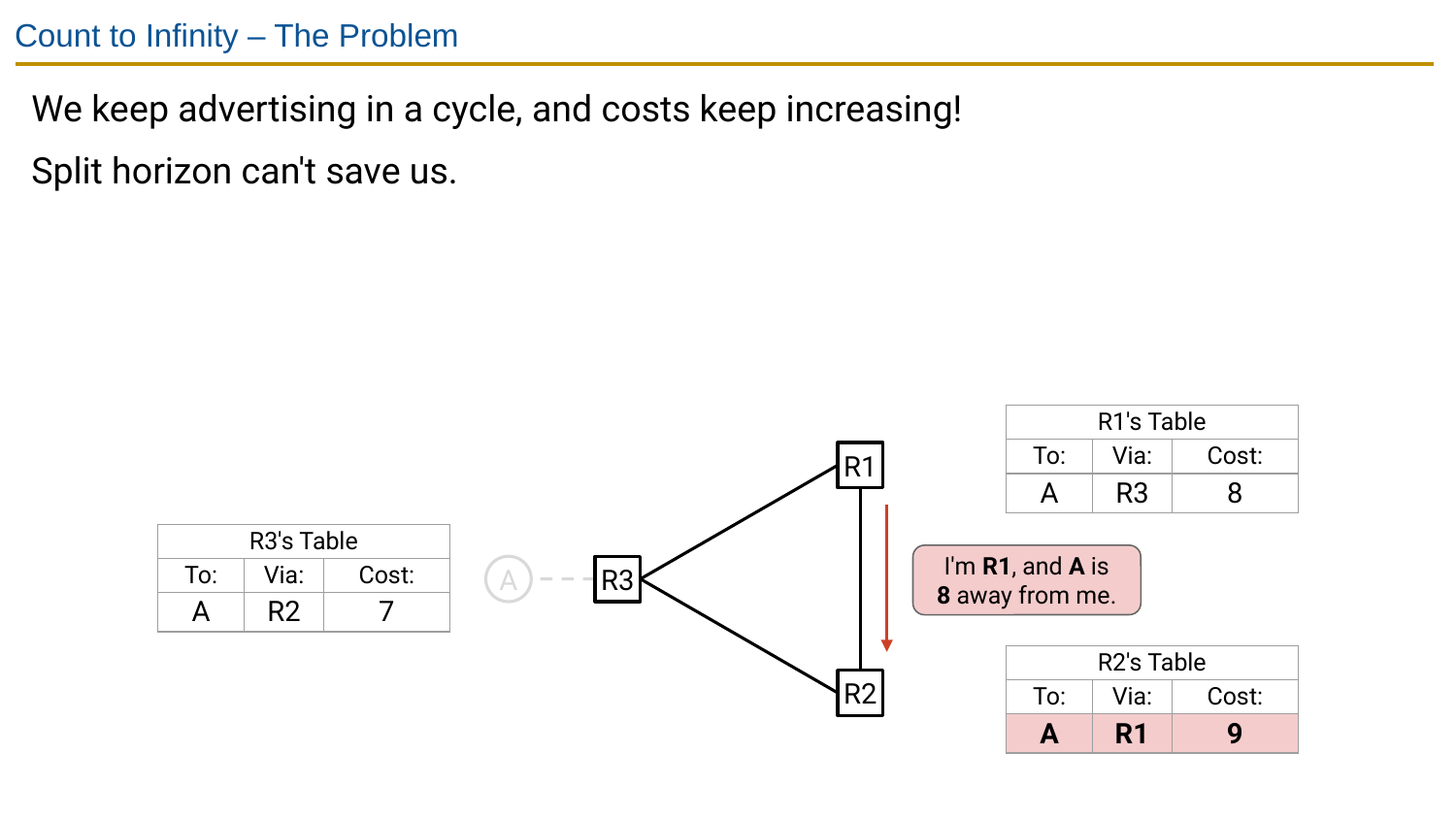

# Count to Infinity – The Problem
We keep advertising in a cycle, and costs keep increasing!
Split horizon can't save us.
| R1's Table |  |  |
| --- | --- | --- |
| To: | Via: | Cost: |
| A | R3 | 8 |
R1
| R3's Table |  |  |
| --- | --- | --- |
| To: | Via: | Cost: |
| A | R2 | 7 |
I'm R1, and A is
8 away from me.
A
R3
| R2's Table |  |  |
| --- | --- | --- |
| To: | Via: | Cost: |
| A | R1 | 6 |
| R2's Table |  |  |
| --- | --- | --- |
| To: | Via: | Cost: |
| A | R1 | 9 |
R2